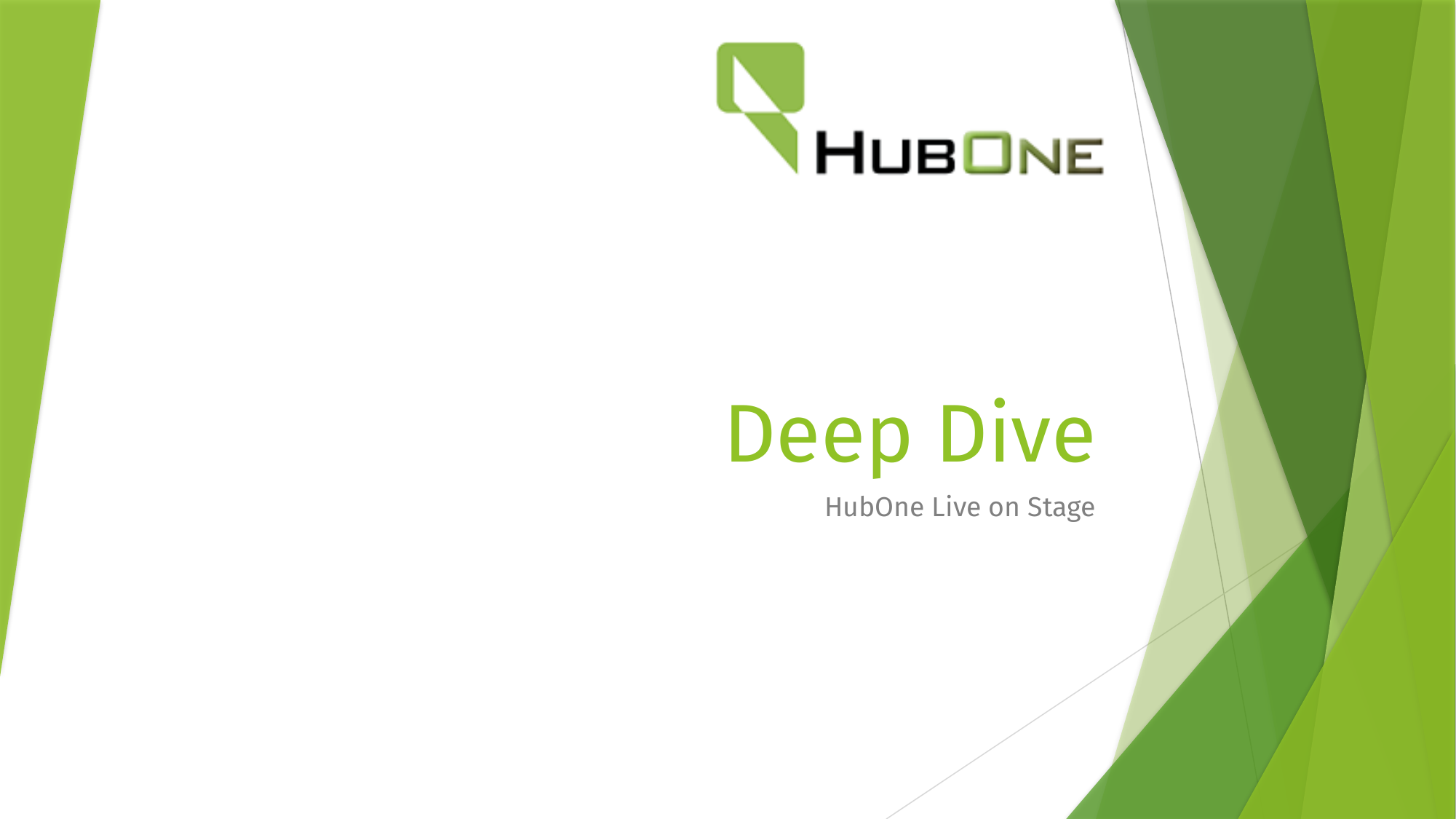

# Deep Dive
HubOne Live on Stage